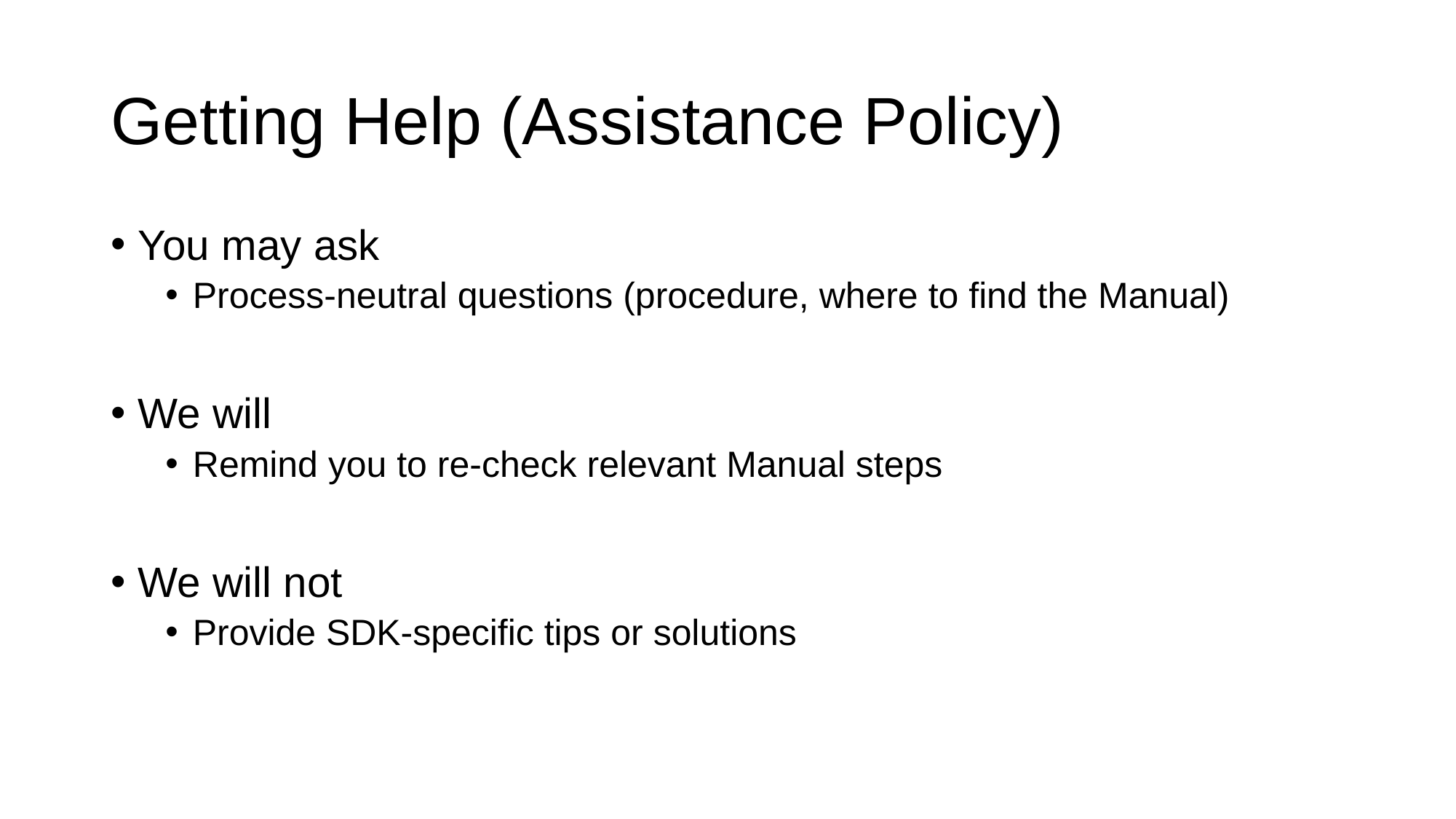

# Getting Help (Assistance Policy)
You may ask
Process‑neutral questions (procedure, where to find the Manual)

We will
Remind you to re‑check relevant Manual steps

We will not
Provide SDK‑specific tips or solutions